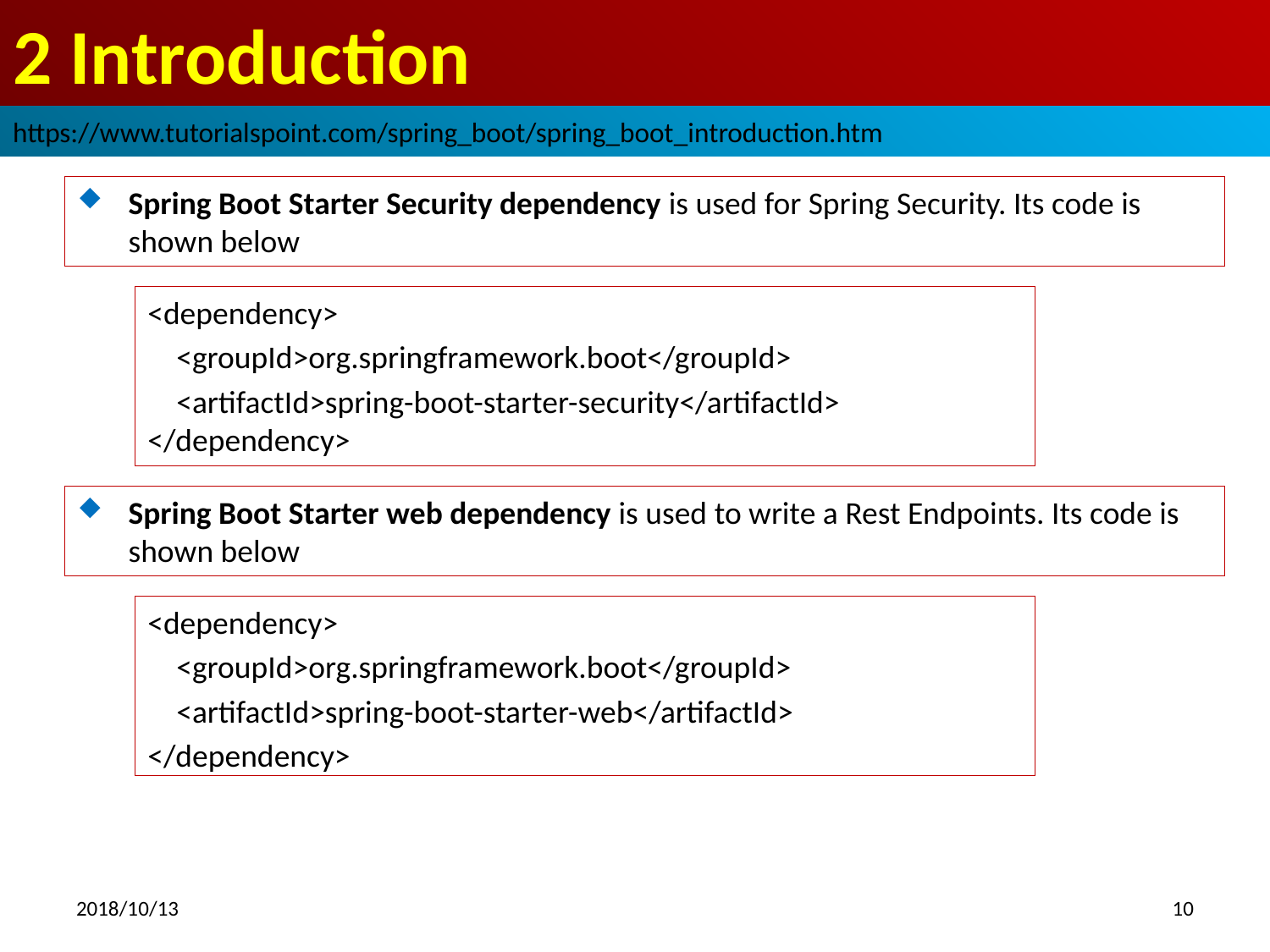

# 2 Introduction
https://www.tutorialspoint.com/spring_boot/spring_boot_introduction.htm
Spring Boot Starter Security dependency is used for Spring Security. Its code is shown below

<dependency>
    <groupId>org.springframework.boot</groupId>
    <artifactId>spring-boot-starter-security</artifactId> </dependency>

Spring Boot Starter web dependency is used to write a Rest Endpoints. Its code is shown below

<dependency>
    <groupId>org.springframework.boot</groupId>
    <artifactId>spring-boot-starter-web</artifactId>
</dependency>

2018/10/13
10